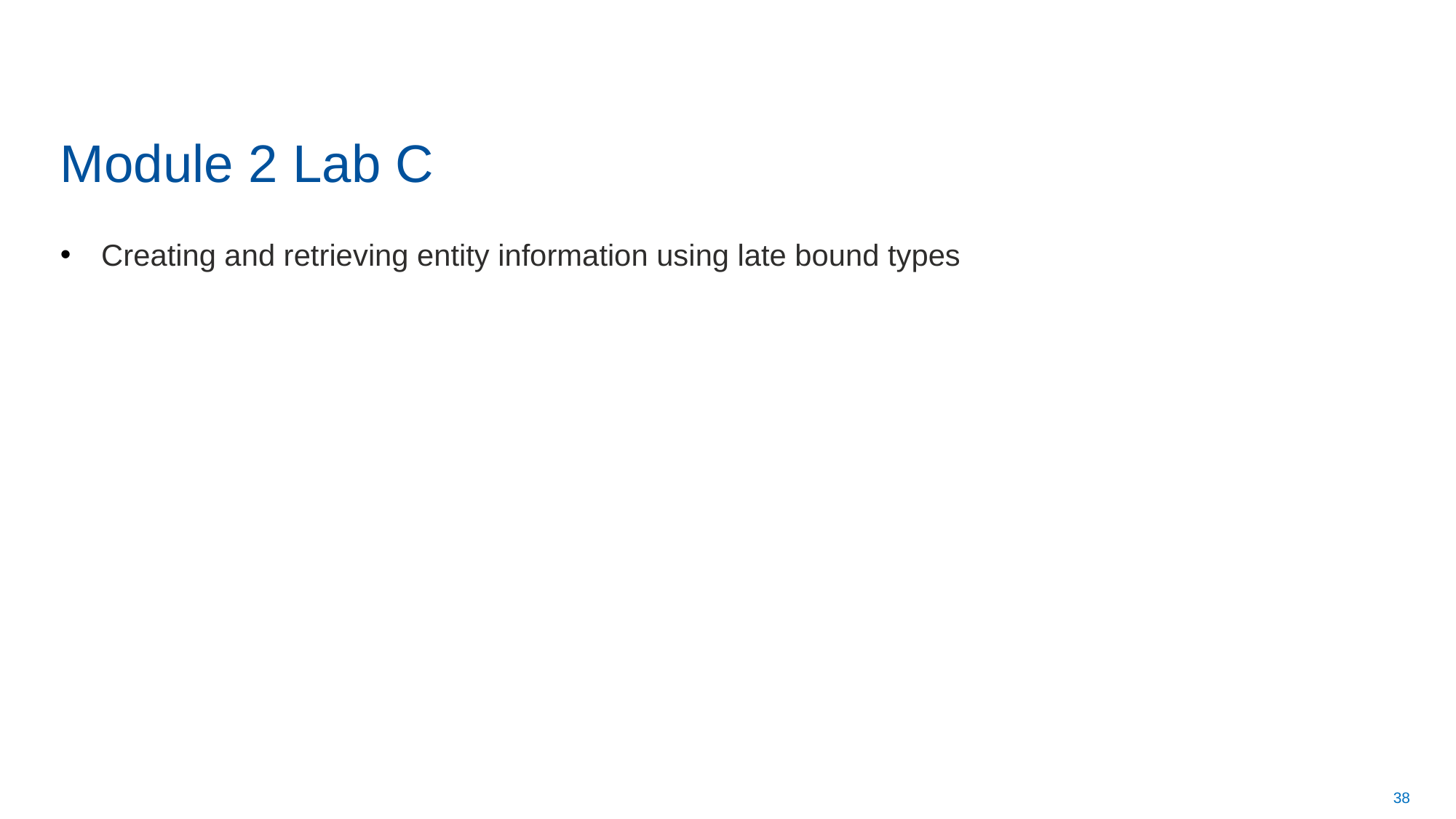

# Module 2 Lab C
Creating and retrieving entity information using late bound types